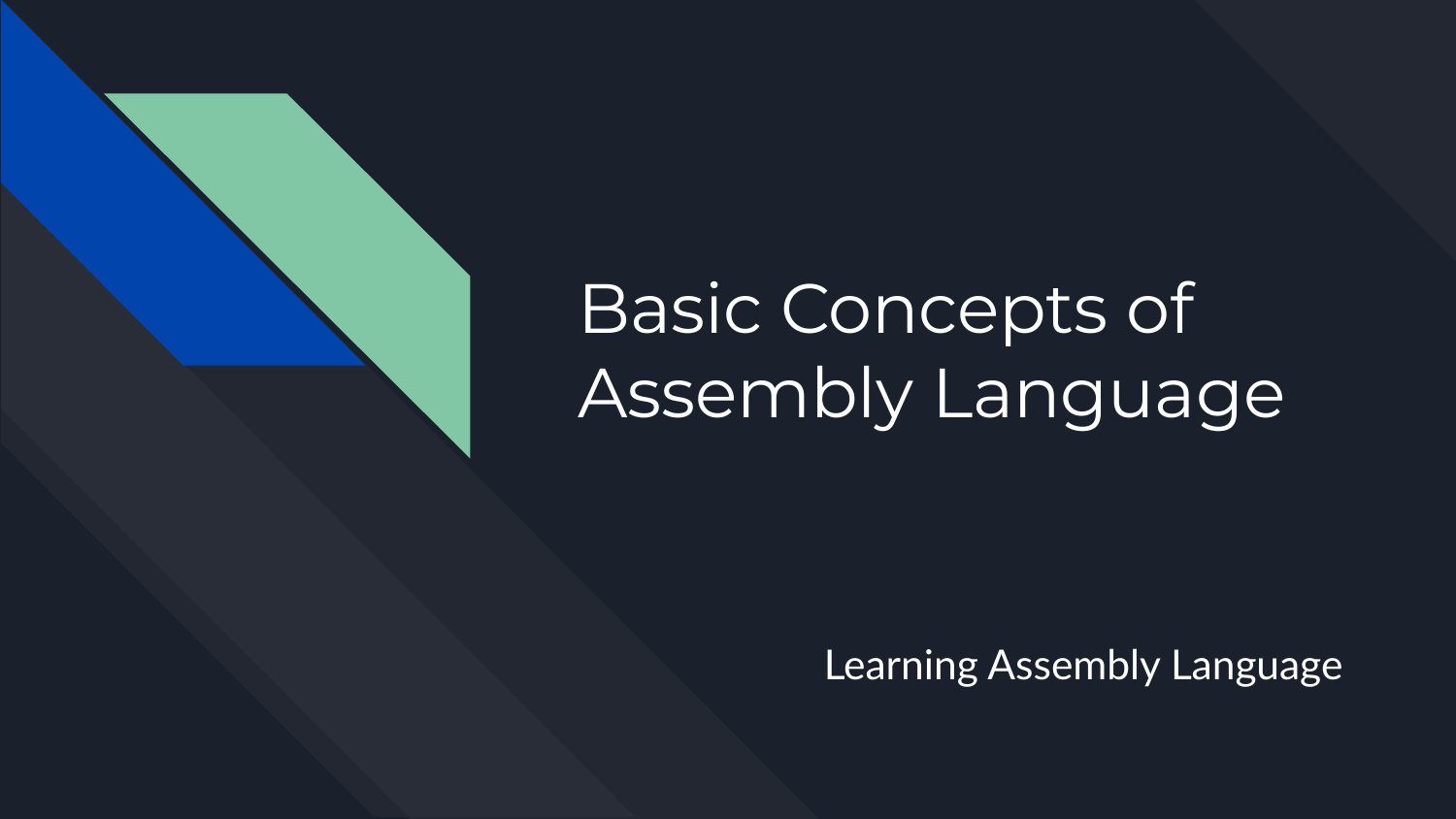

# Basic Concepts of Assembly Language

Learning Assembly Language